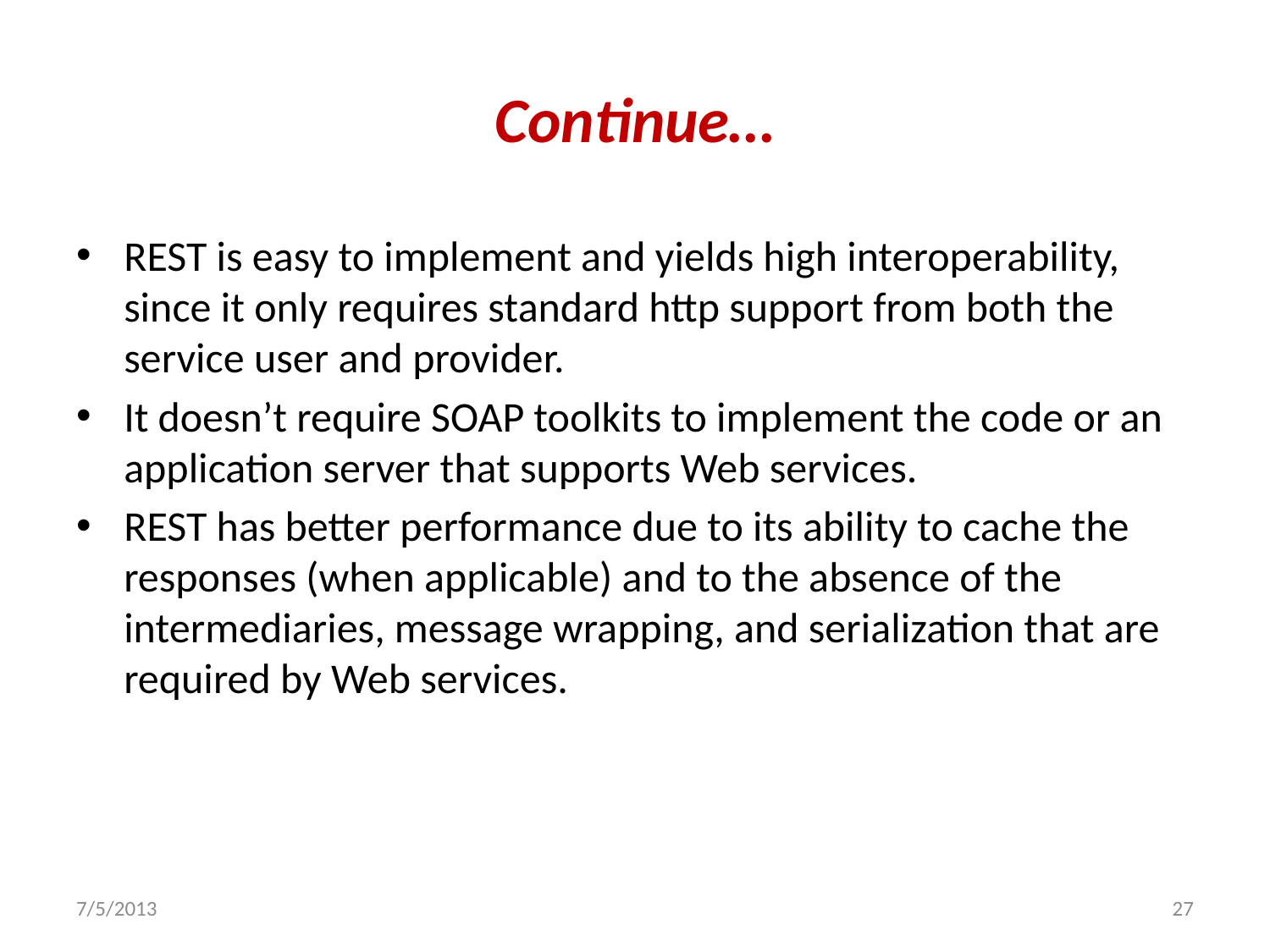

# Continue…
REST is easy to implement and yields high interoperability, since it only requires standard http support from both the service user and provider.
It doesn’t require SOAP toolkits to implement the code or an application server that supports Web services.
REST has better performance due to its ability to cache the responses (when applicable) and to the absence of the intermediaries, message wrapping, and serialization that are required by Web services.

7/5/2013
27